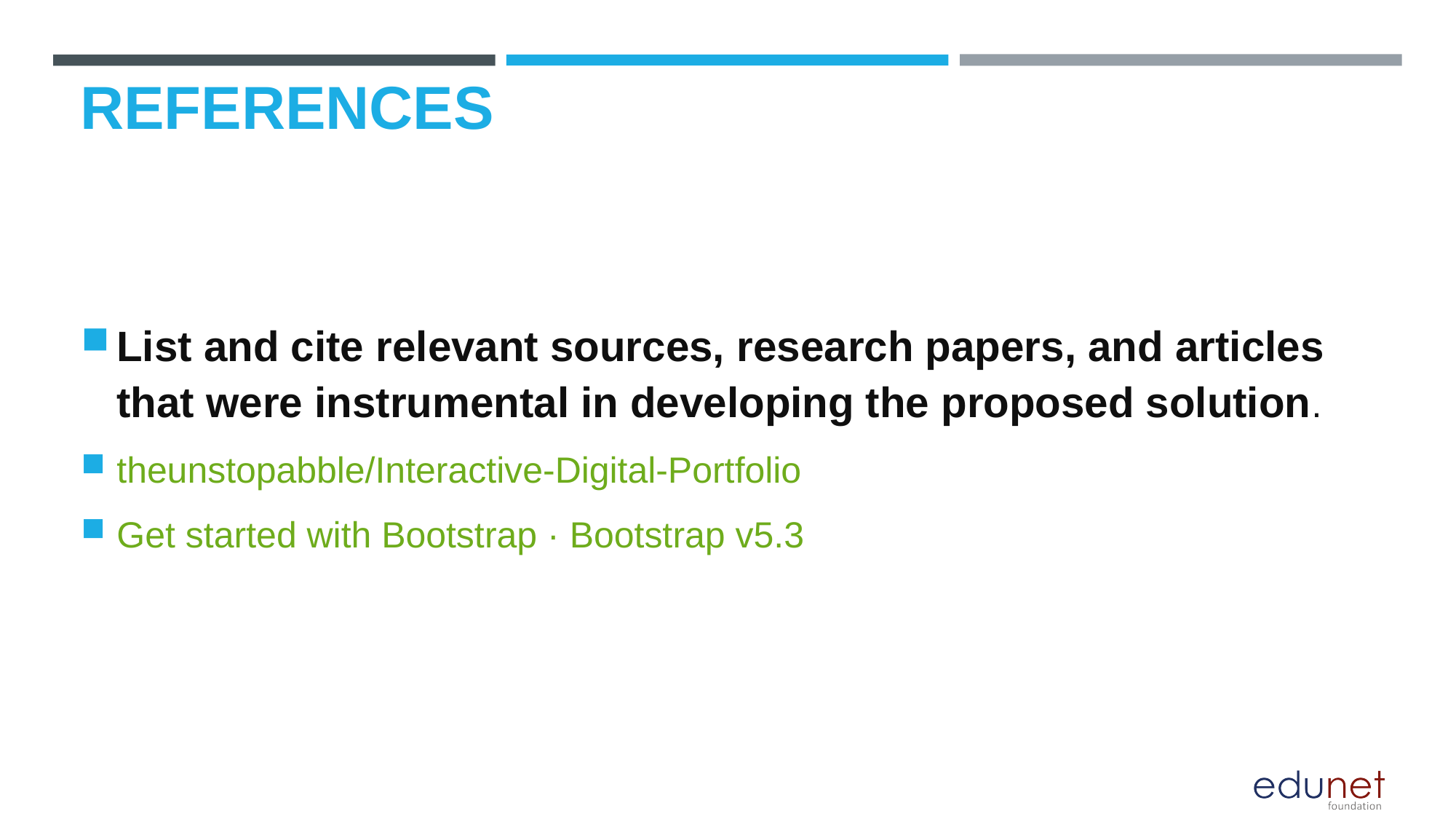

# References
List and cite relevant sources, research papers, and articles that were instrumental in developing the proposed solution.
theunstopabble/Interactive-Digital-Portfolio
Get started with Bootstrap · Bootstrap v5.3